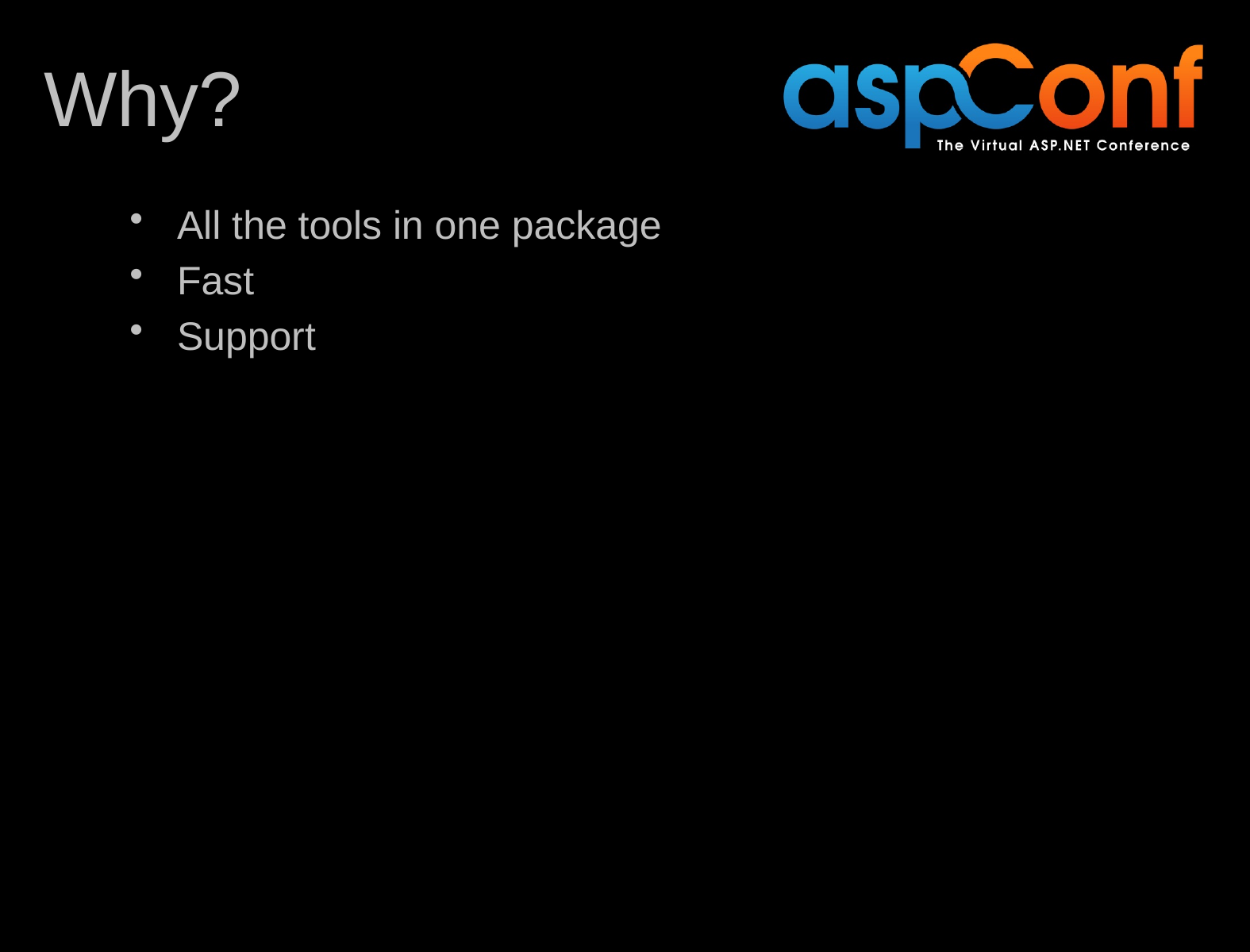

# Why?
All the tools in one package
Fast
Support